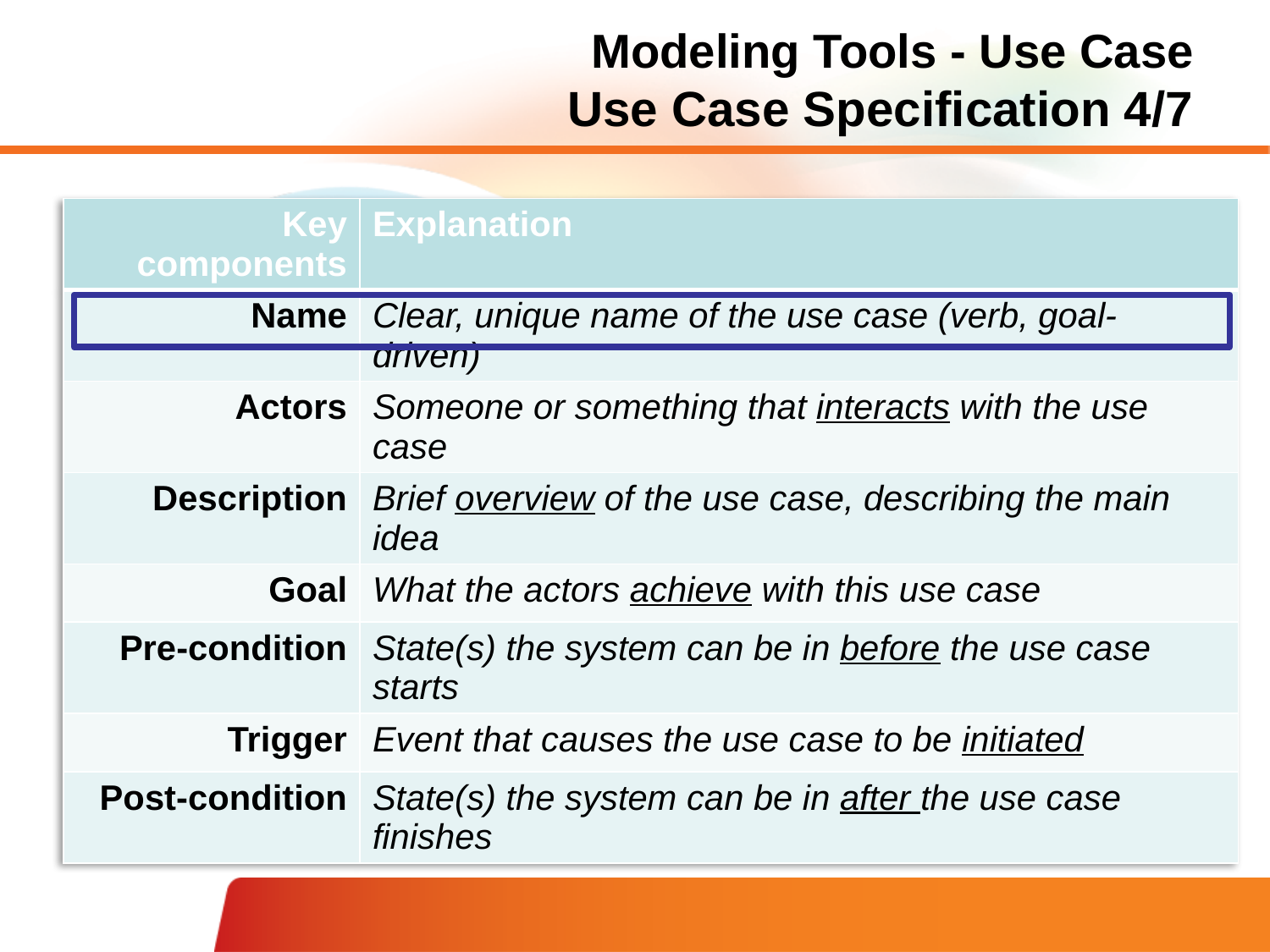

# Modeling Tools - Use Case Use Case Specification 4/7
| Key components | Explanation |
| --- | --- |
| Name | Clear, unique name of the use case (verb, goal-driven) |
| Actors | Someone or something that interacts with the use case |
| Description | Brief overview of the use case, describing the main idea |
| Goal | What the actors achieve with this use case |
| Pre-condition | State(s) the system can be in before the use case starts |
| Trigger | Event that causes the use case to be initiated |
| Post-condition | State(s) the system can be in after the use case finishes |